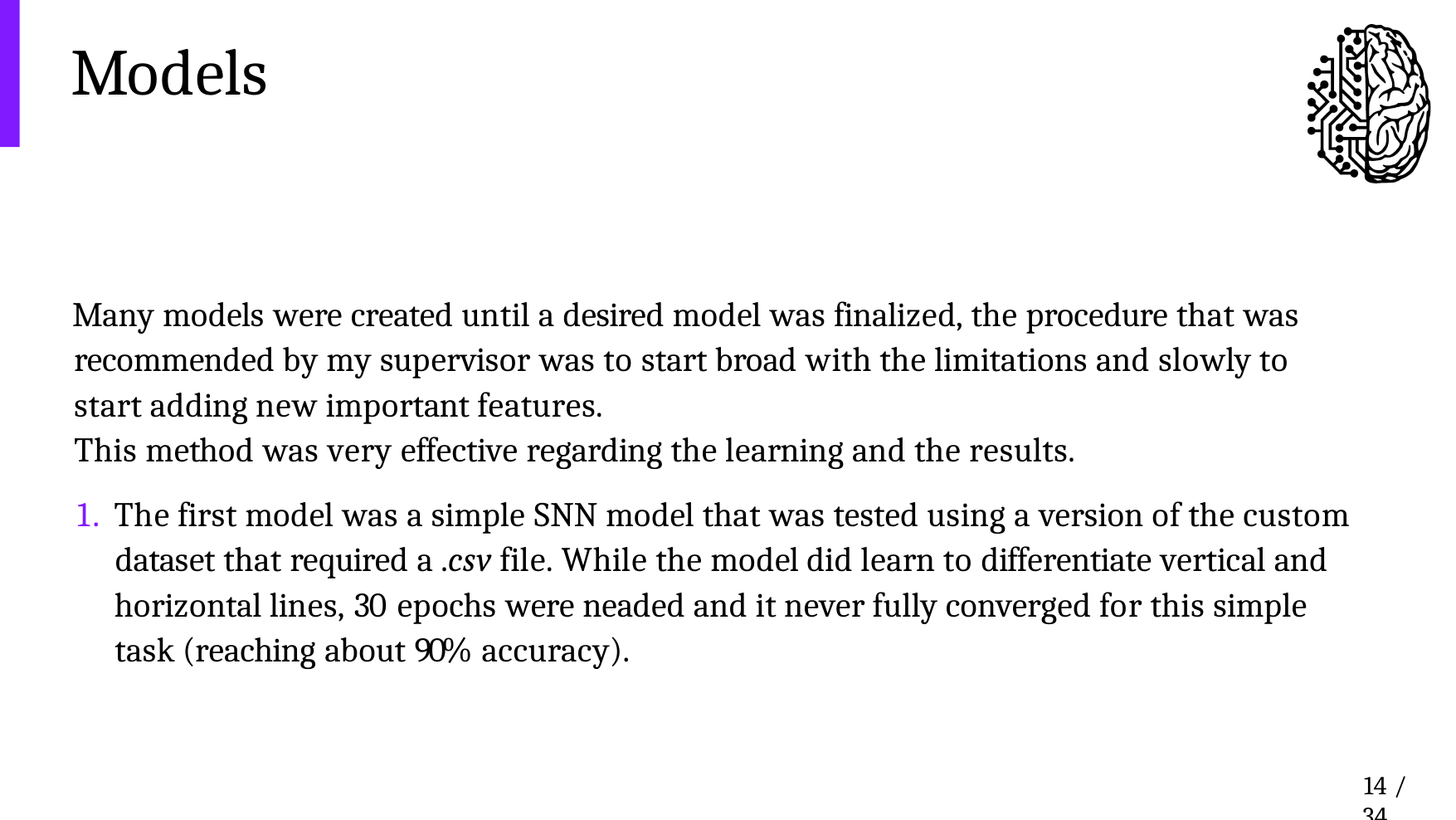

# Models
Many models were created until a desired model was finalized, the procedure that was recommended by my supervisor was to start broad with the limitations and slowly to start adding new important features.
This method was very effective regarding the learning and the results.
1. The first model was a simple SNN model that was tested using a version of the custom dataset that required a .csv file. While the model did learn to differentiate vertical and horizontal lines, 30 epochs were neaded and it never fully converged for this simple task (reaching about 90% accuracy).
14 / 34